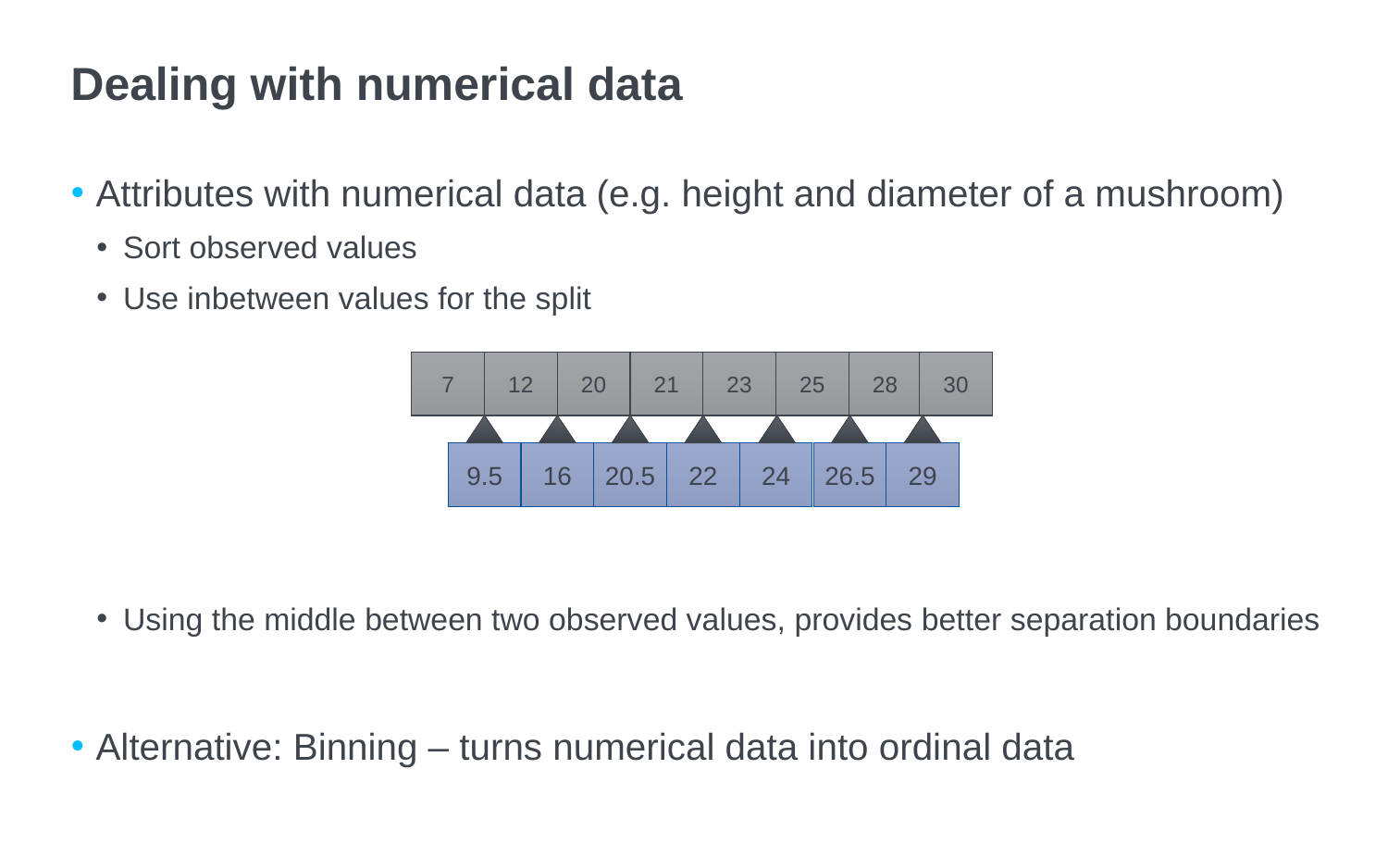

# Dealing with numerical data
Attributes with numerical data (e.g. height and diameter of a mushroom)
Sort observed values
Use inbetween values for the split
Using the middle between two observed values, provides better separation boundaries

Alternative: Binning – turns numerical data into ordinal data
7
12
20
21
23
25
28
30

9.5
16
20.5
22
24
26.5
29